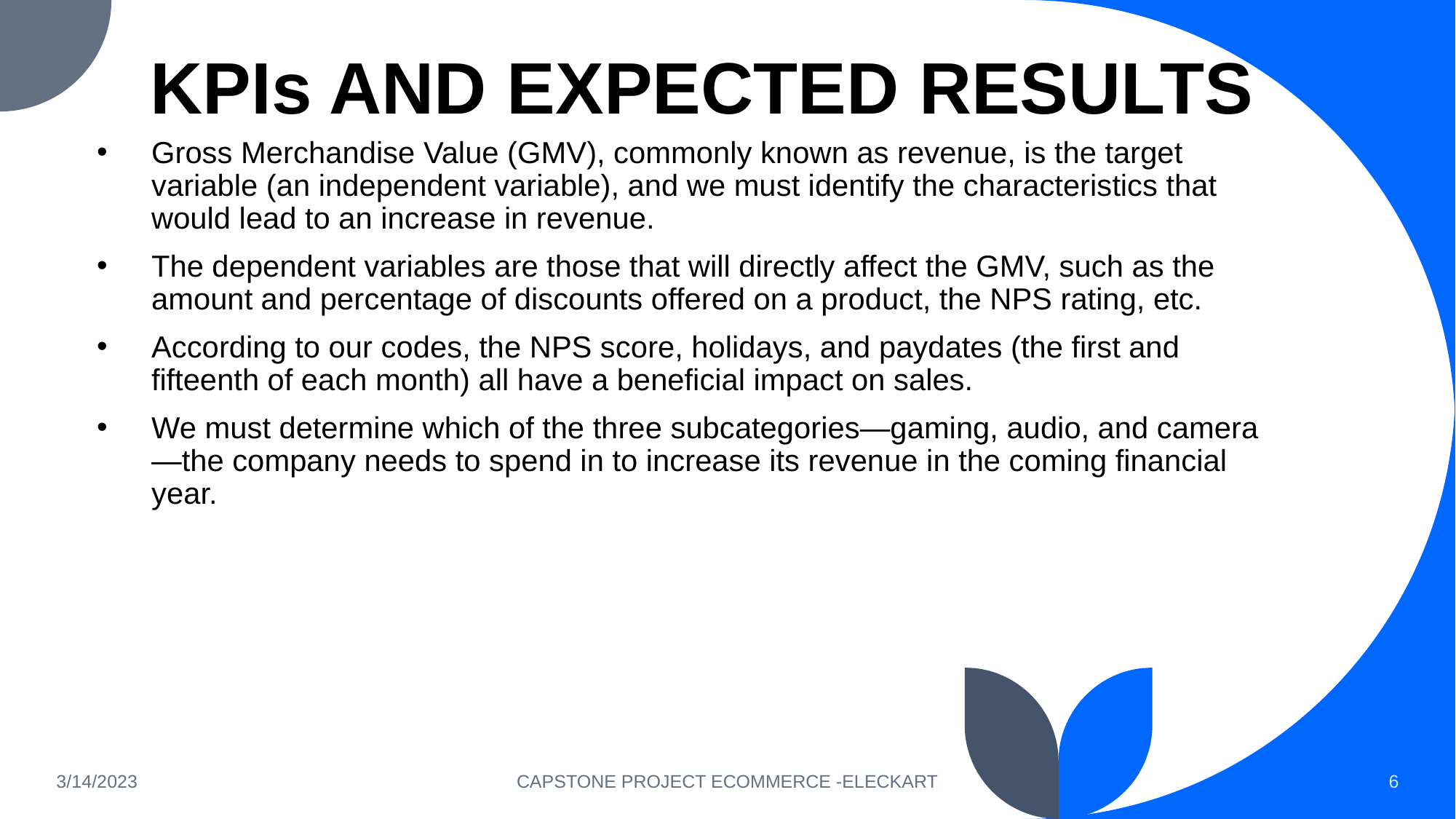

# KPIs AND EXPECTED RESULTS
Gross Merchandise Value (GMV), commonly known as revenue, is the target variable (an independent variable), and we must identify the characteristics that would lead to an increase in revenue.
The dependent variables are those that will directly affect the GMV, such as the amount and percentage of discounts offered on a product, the NPS rating, etc.
According to our codes, the NPS score, holidays, and paydates (the first and fifteenth of each month) all have a beneficial impact on sales.
We must determine which of the three subcategories—gaming, audio, and camera—the company needs to spend in to increase its revenue in the coming financial year.
3/14/2023
CAPSTONE PROJECT ECOMMERCE -ELECKART
6